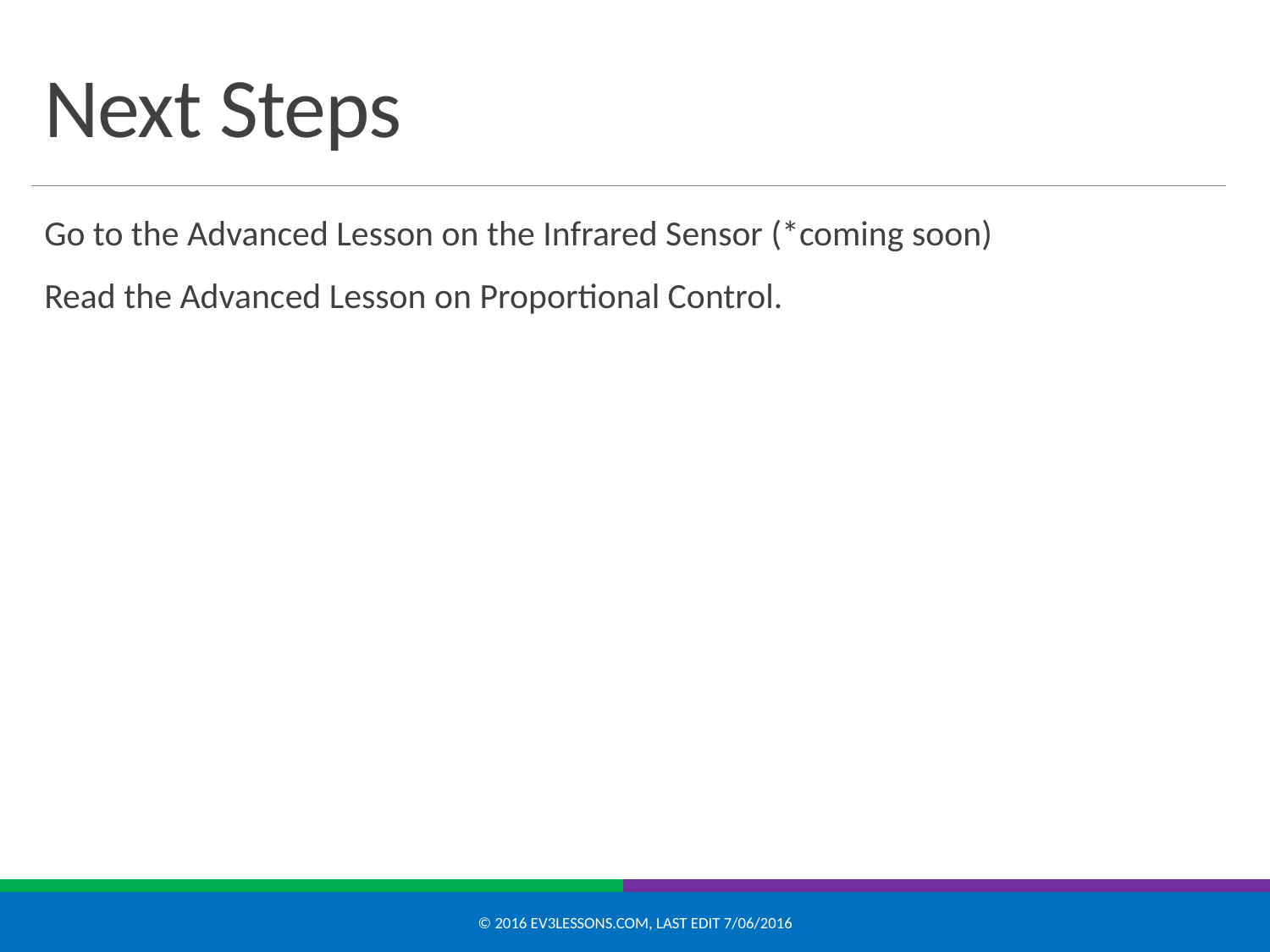

# Next Steps
Go to the Advanced Lesson on the Infrared Sensor (*coming soon)
Read the Advanced Lesson on Proportional Control.
© 2016 EV3Lessons.com, Last edit 7/06/2016